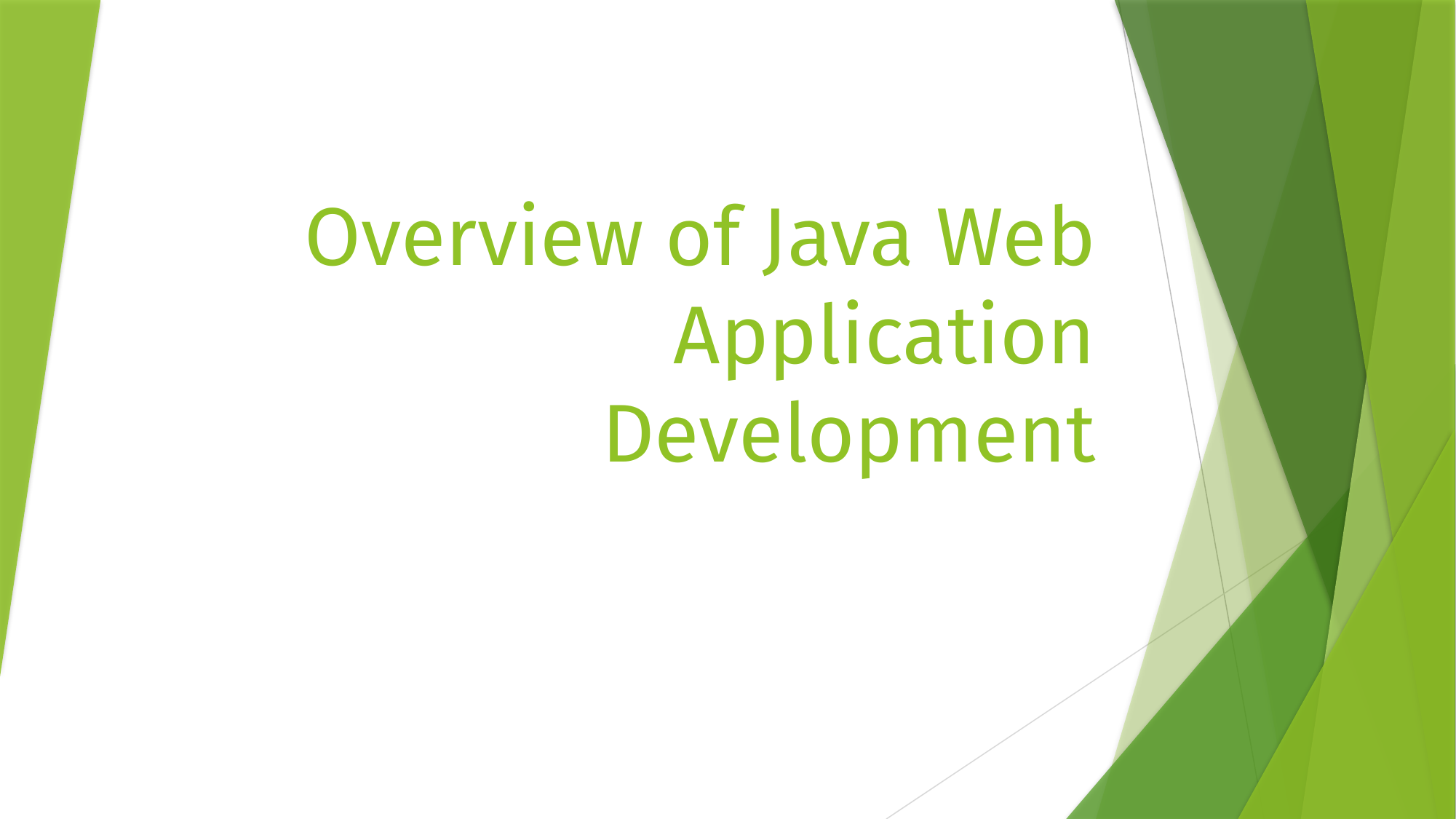

# Overview of Java Web Application Development